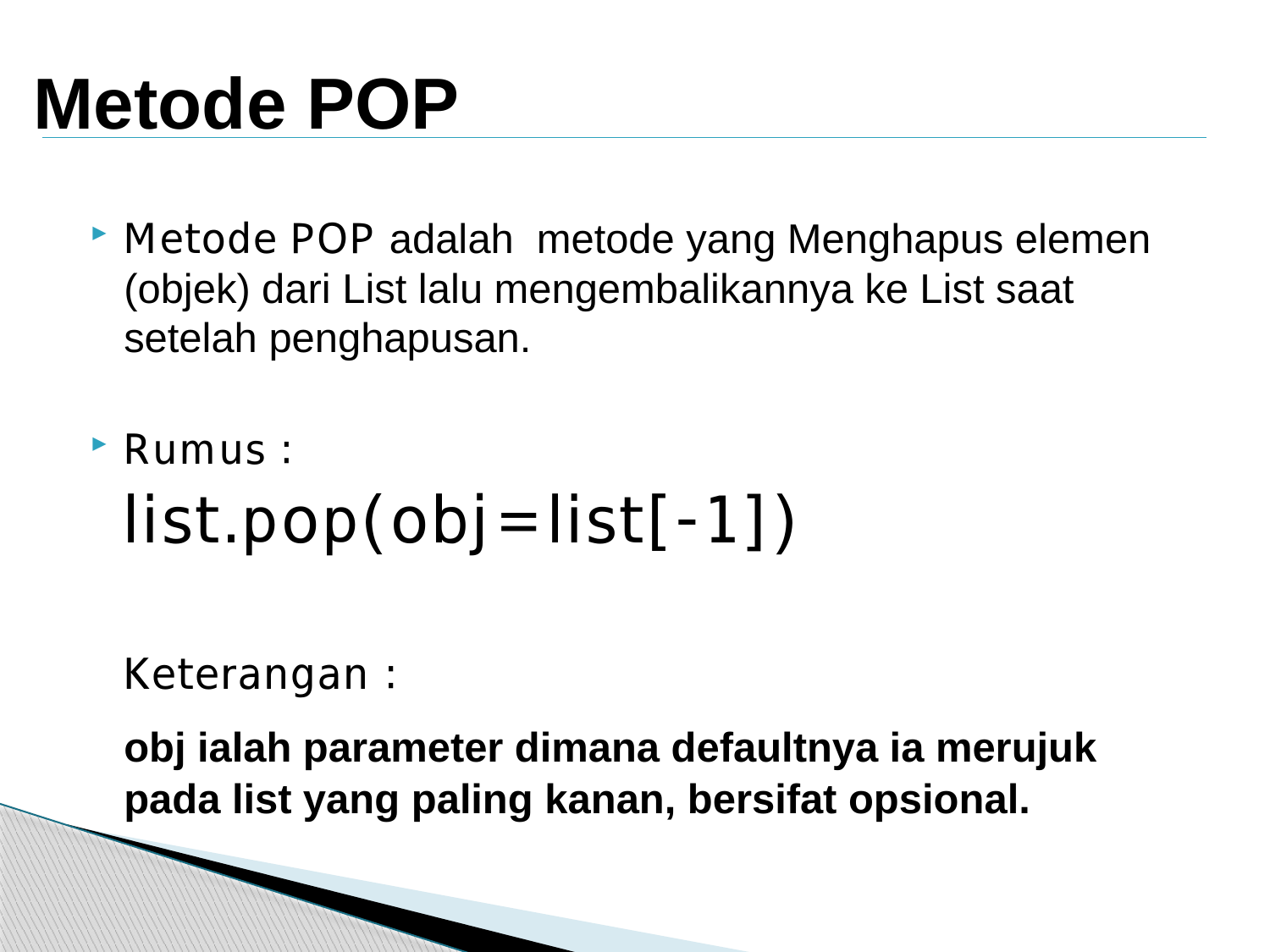

# Metode POP
Metode POP adalah  metode yang Menghapus elemen (objek) dari List lalu mengembalikannya ke List saat setelah penghapusan.

Rumus :
	list.pop(obj=list[-1])

	Keterangan :
	obj ialah parameter dimana defaultnya ia merujuk pada list yang paling kanan, bersifat opsional.